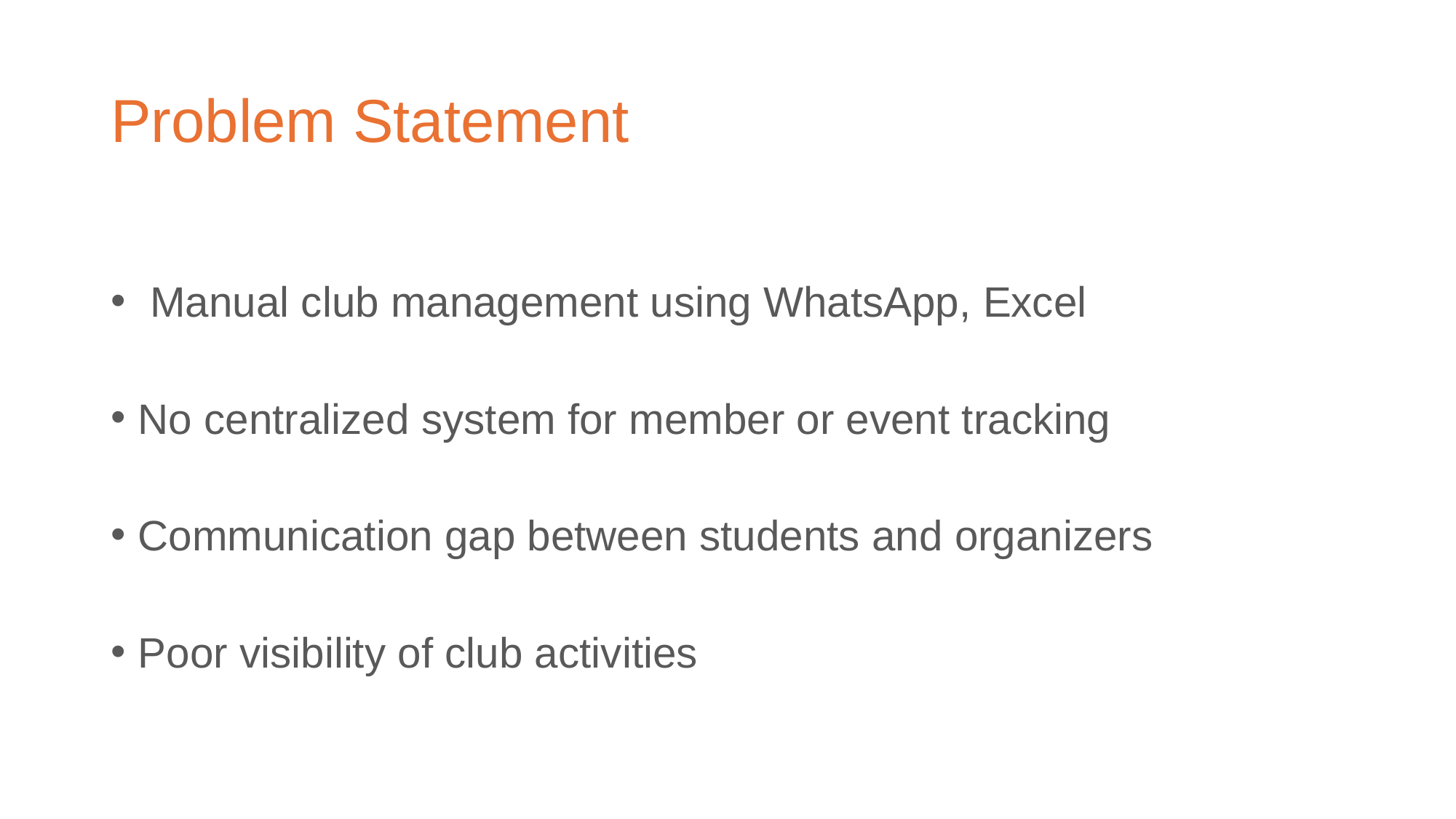

# Problem Statement
 Manual club management using WhatsApp, Excel
No centralized system for member or event tracking
Communication gap between students and organizers
Poor visibility of club activities